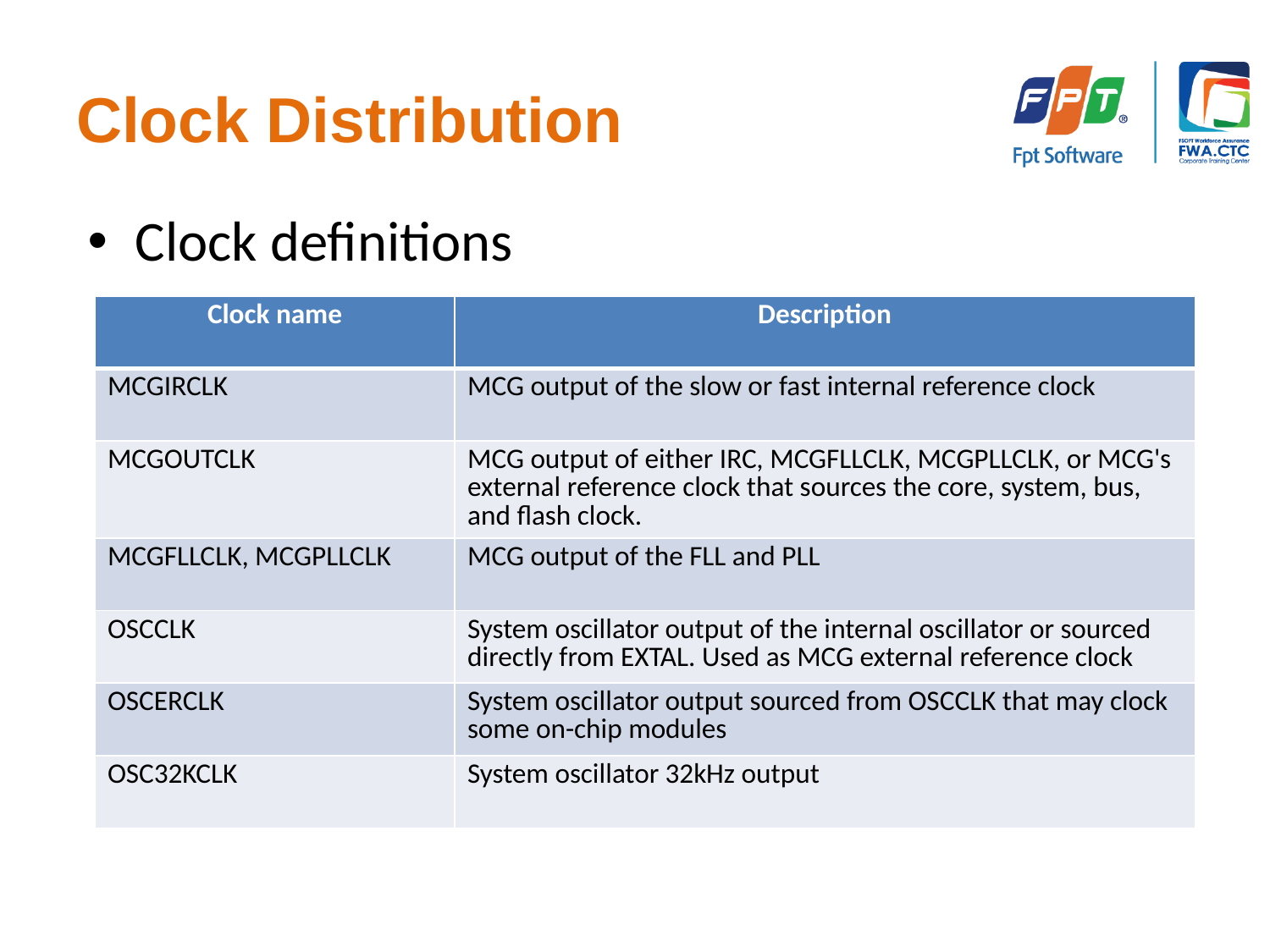

# Clock Distribution
Clock definitions
| Clock name | Description |
| --- | --- |
| MCGIRCLK | MCG output of the slow or fast internal reference clock |
| MCGOUTCLK | MCG output of either IRC, MCGFLLCLK, MCGPLLCLK, or MCG's external reference clock that sources the core, system, bus, and flash clock. |
| MCGFLLCLK, MCGPLLCLK | MCG output of the FLL and PLL |
| OSCCLK | System oscillator output of the internal oscillator or sourced directly from EXTAL. Used as MCG external reference clock |
| OSCERCLK | System oscillator output sourced from OSCCLK that may clock some on-chip modules |
| OSC32KCLK | System oscillator 32kHz output |